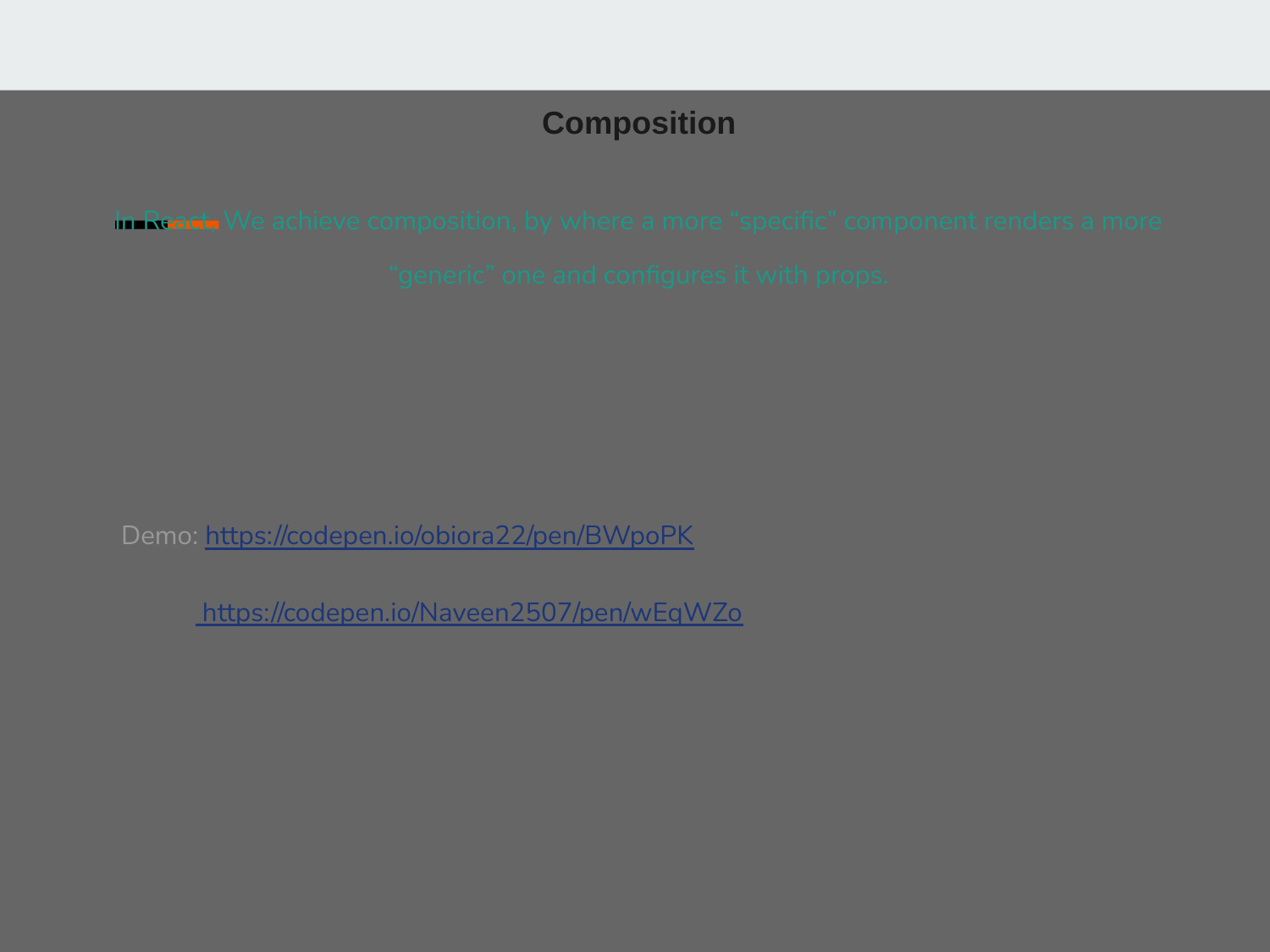

Composition
In React, We achieve composition, by where a more “specific” component renders a more “generic” one and configures it with props.

         Demo: https://codepen.io/obiora22/pen/BWpoPK
                     https://codepen.io/Naveen2507/pen/wEqWZo